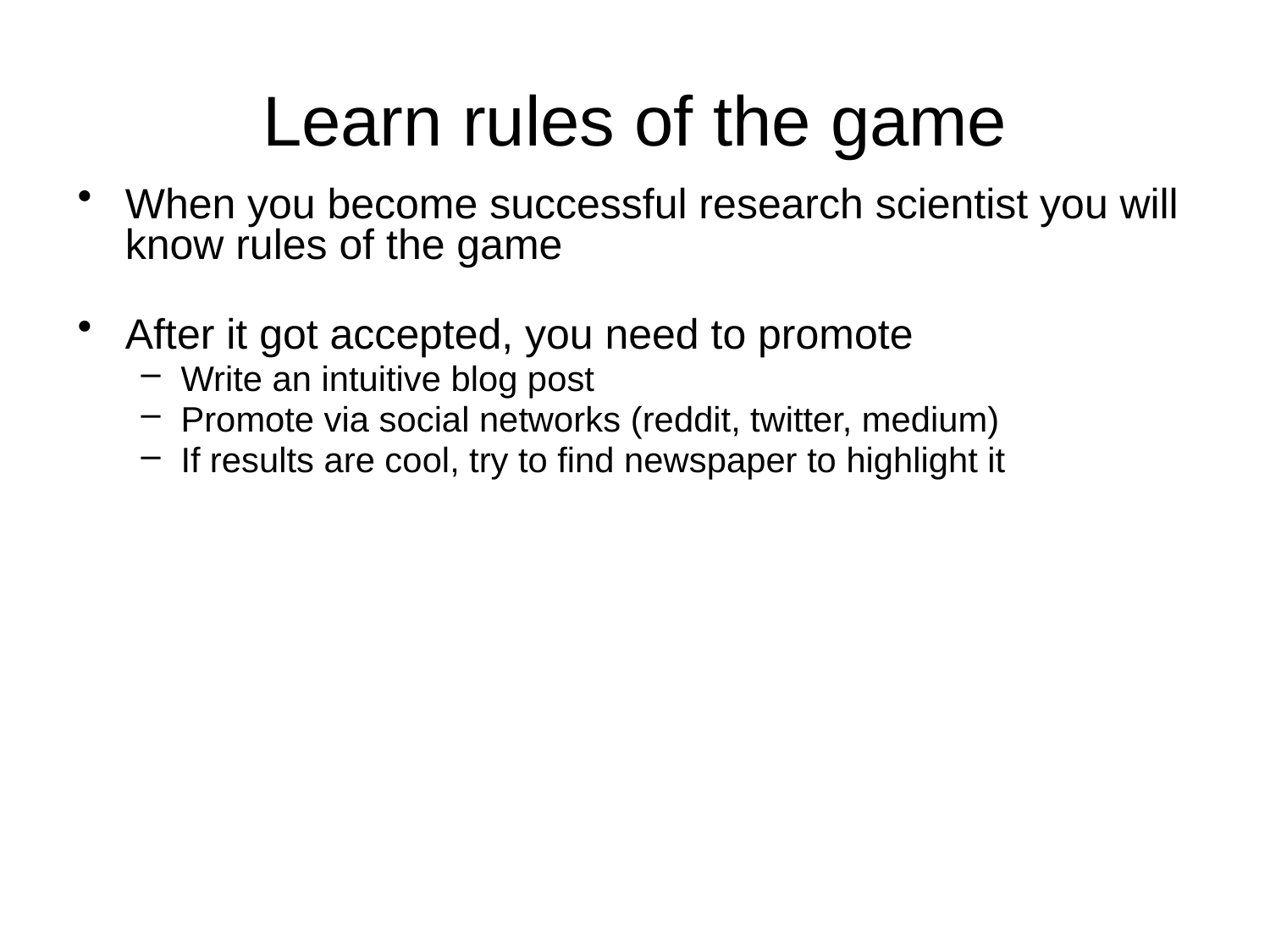

# Learn rules of the game
When you become successful research scientist you will know rules of the game

After it got accepted, you need to promote
Write an intuitive blog post
Promote via social networks (reddit, twitter, medium)
If results are cool, try to find newspaper to highlight it